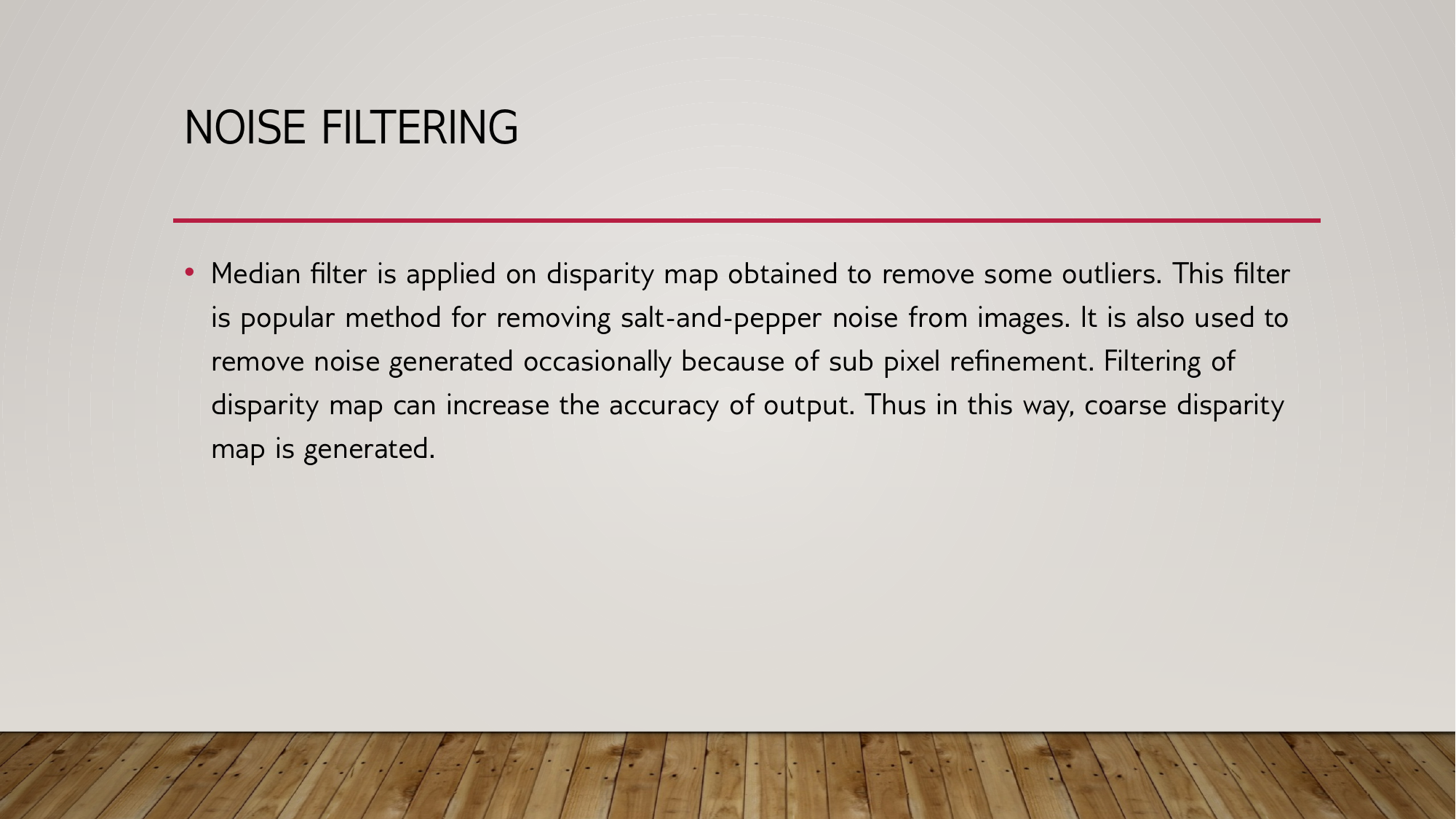

# Noise filtering
Median filter is applied on disparity map obtained to remove some outliers. This filter is popular method for removing salt-and-pepper noise from images. It is also used to remove noise generated occasionally because of sub pixel refinement. Filtering of disparity map can increase the accuracy of output. Thus in this way, coarse disparity map is generated.